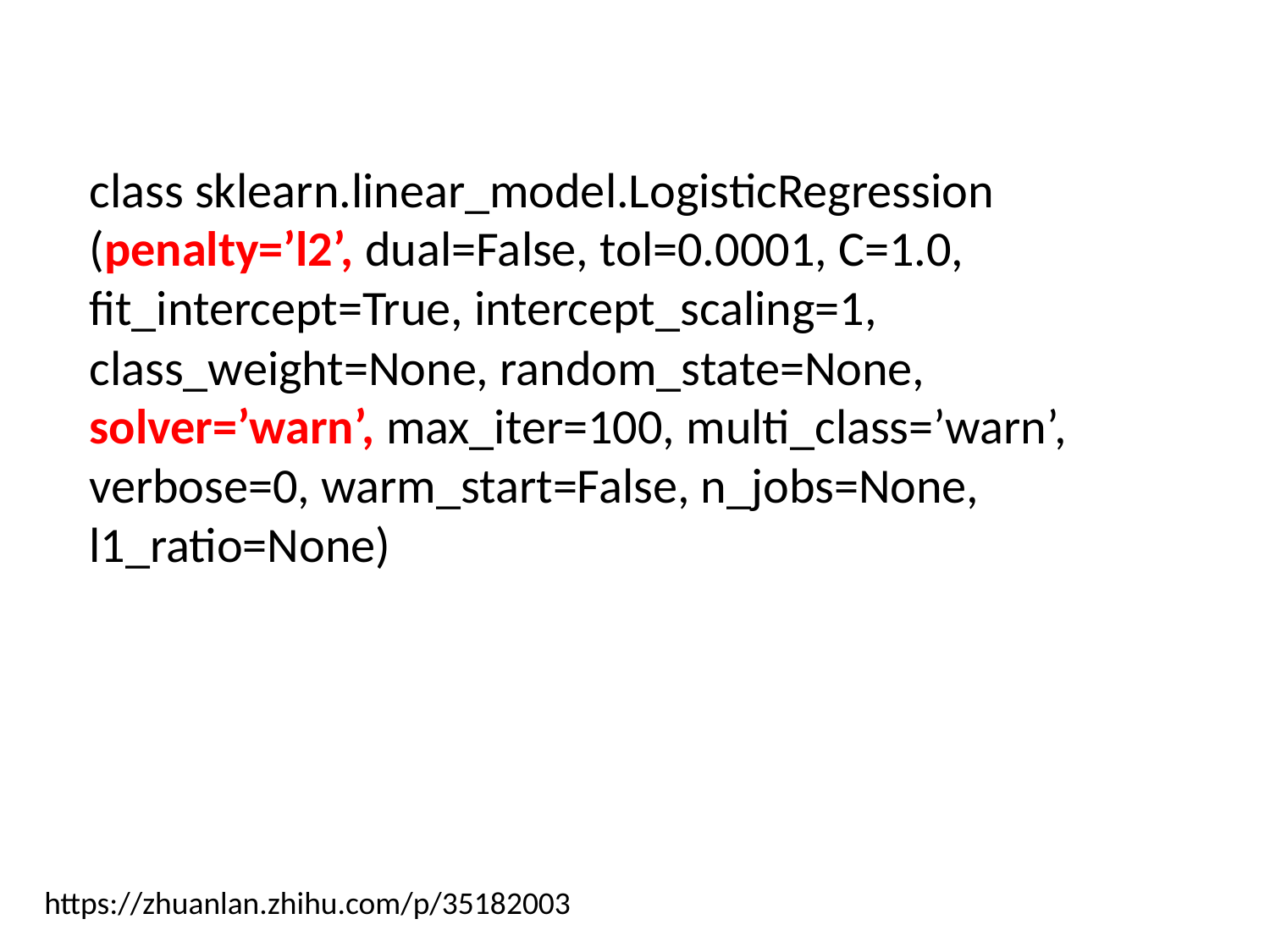

class sklearn.linear_model.LogisticRegression
(penalty=’l2’, dual=False, tol=0.0001, C=1.0, fit_intercept=True, intercept_scaling=1, class_weight=None, random_state=None, solver=’warn’, max_iter=100, multi_class=’warn’, verbose=0, warm_start=False, n_jobs=None, l1_ratio=None)
https://zhuanlan.zhihu.com/p/35182003